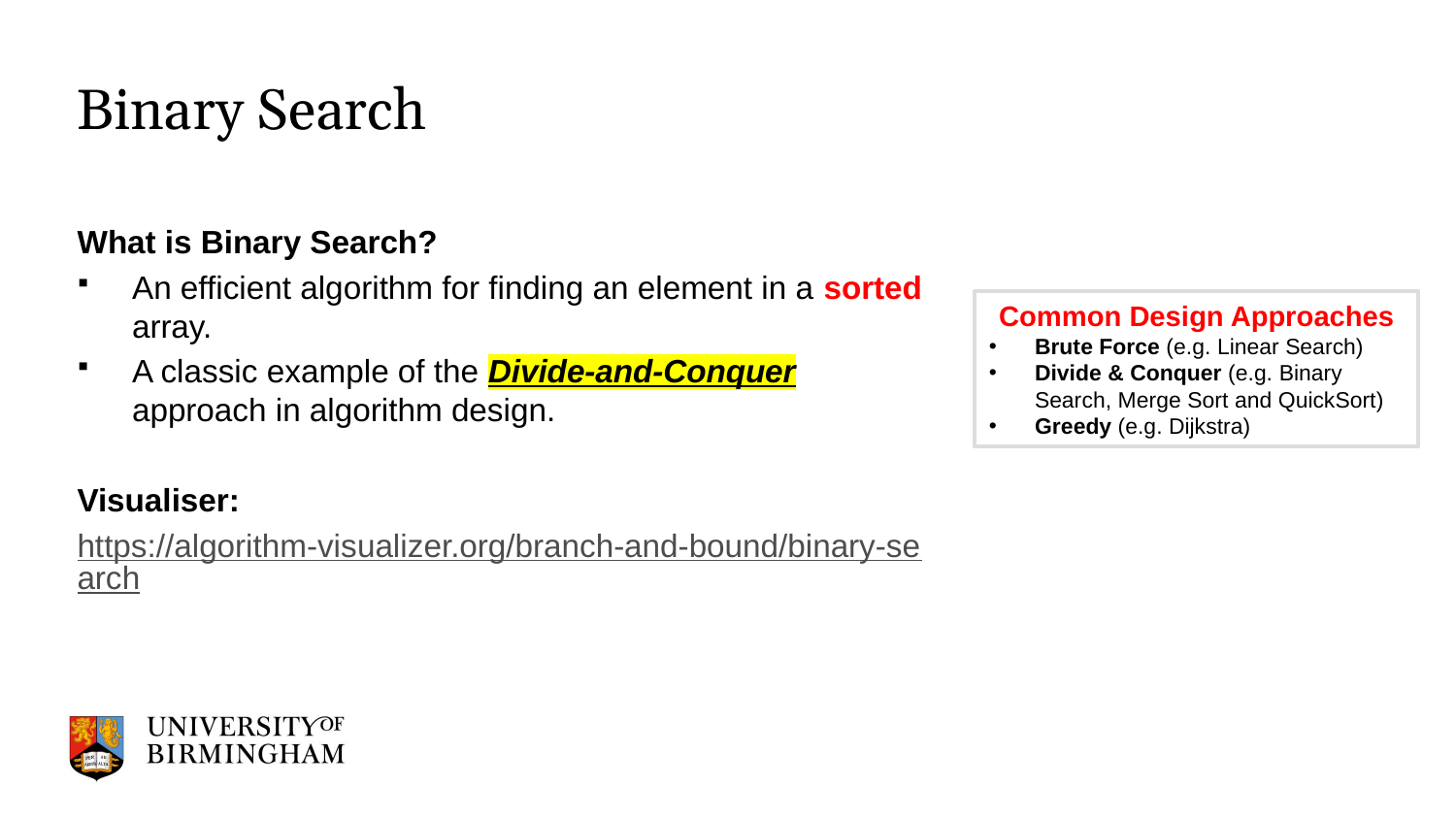

# Binary Search
What is Binary Search?
An efficient algorithm for finding an element in a sorted array.
A classic example of the Divide-and-Conquer approach in algorithm design.

Visualiser:
https://algorithm-visualizer.org/branch-and-bound/binary-search

Common Design Approaches
Brute Force (e.g. Linear Search)
Divide & Conquer (e.g. Binary Search, Merge Sort and QuickSort)
Greedy (e.g. Dijkstra)